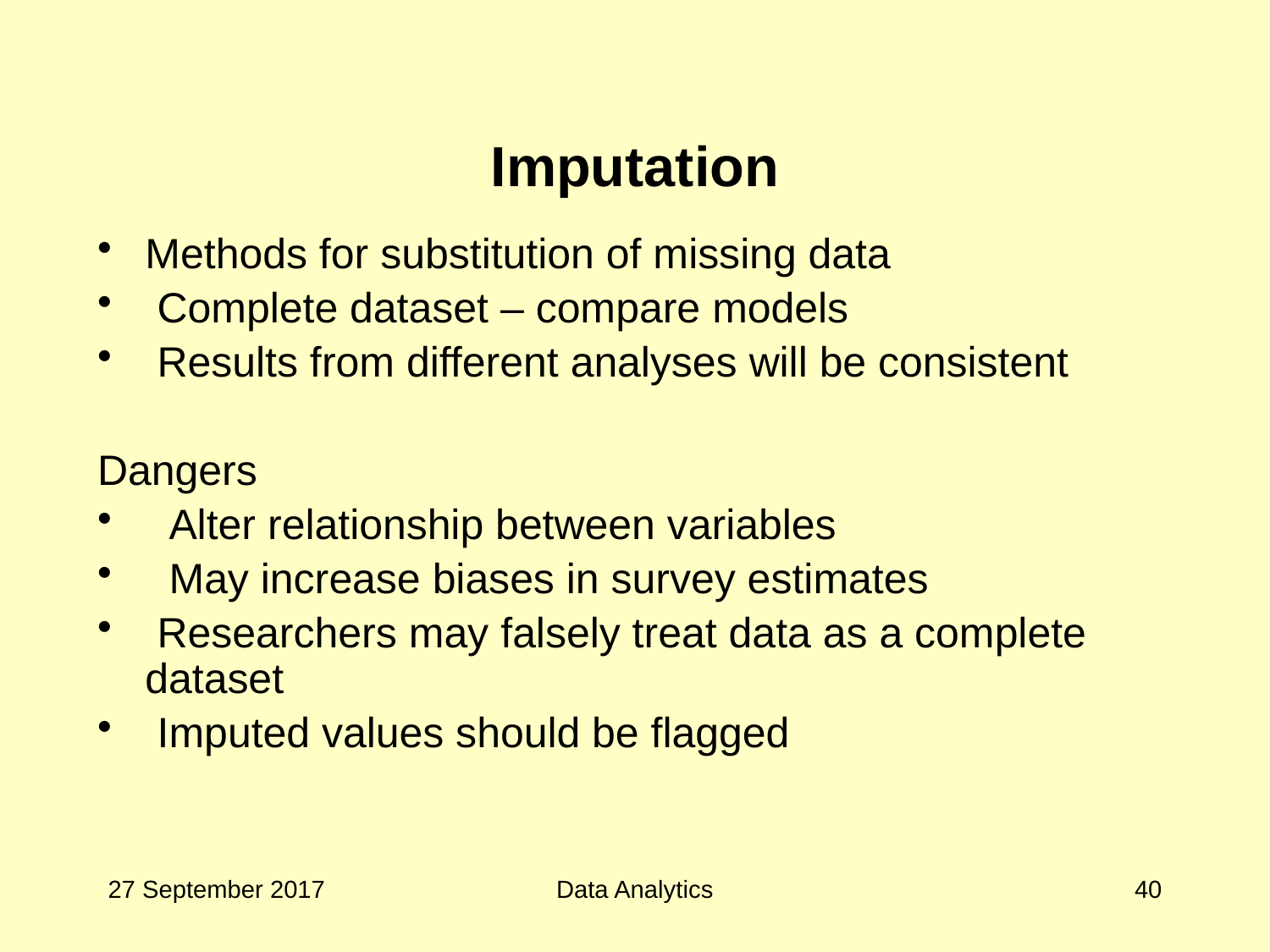

# Imputation
Methods for substitution of missing data
 Complete dataset – compare models
 Results from different analyses will be consistent

Dangers
  Alter relationship between variables
  May increase biases in survey estimates
 Researchers may falsely treat data as a complete 	dataset
 Imputed values should be flagged

27 September 2017
Data Analytics
40